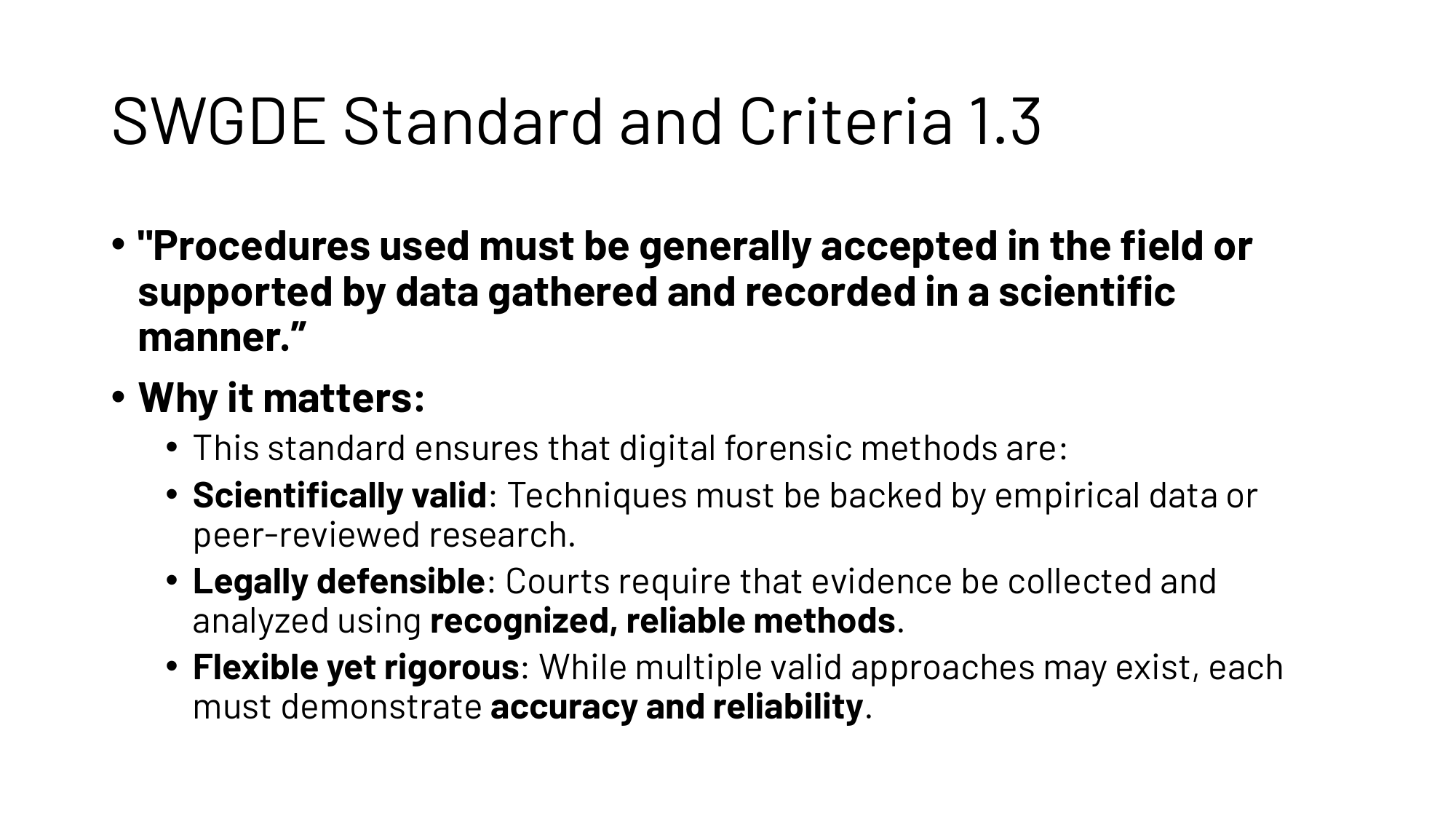

# SWGDE Standard and Criteria 1.3
"Procedures used must be generally accepted in the field or supported by data gathered and recorded in a scientific manner.”
Why it matters:
This standard ensures that digital forensic methods are:
Scientifically valid: Techniques must be backed by empirical data or peer-reviewed research.
Legally defensible: Courts require that evidence be collected and analyzed using recognized, reliable methods.
Flexible yet rigorous: While multiple valid approaches may exist, each must demonstrate accuracy and reliability.